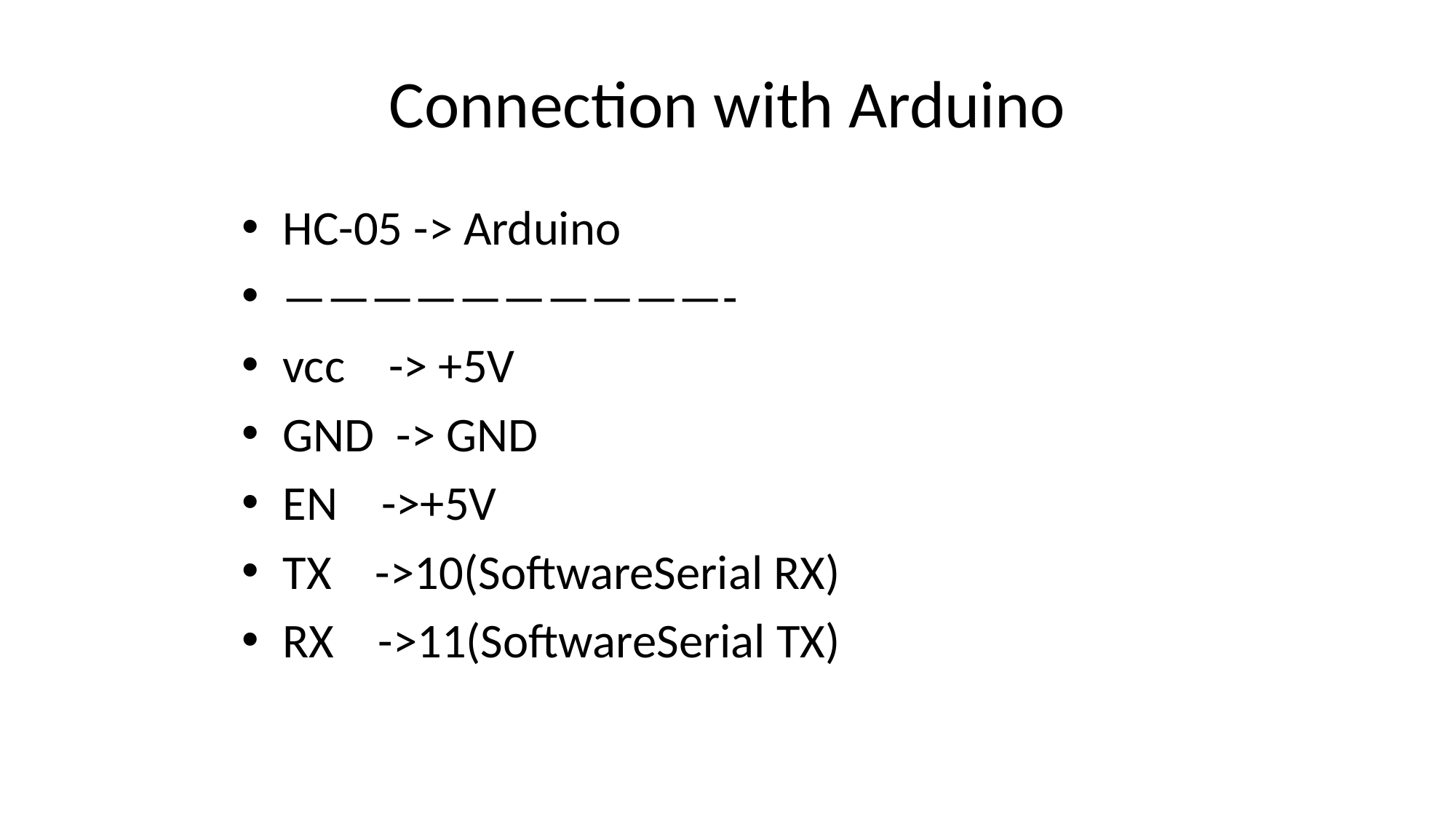

# Connection with Arduino
HC-05 -> Arduino
——————————-
vcc    -> +5V
GND  -> GND
EN    ->+5V
TX    ->10(SoftwareSerial RX)
RX    ->11(SoftwareSerial TX)